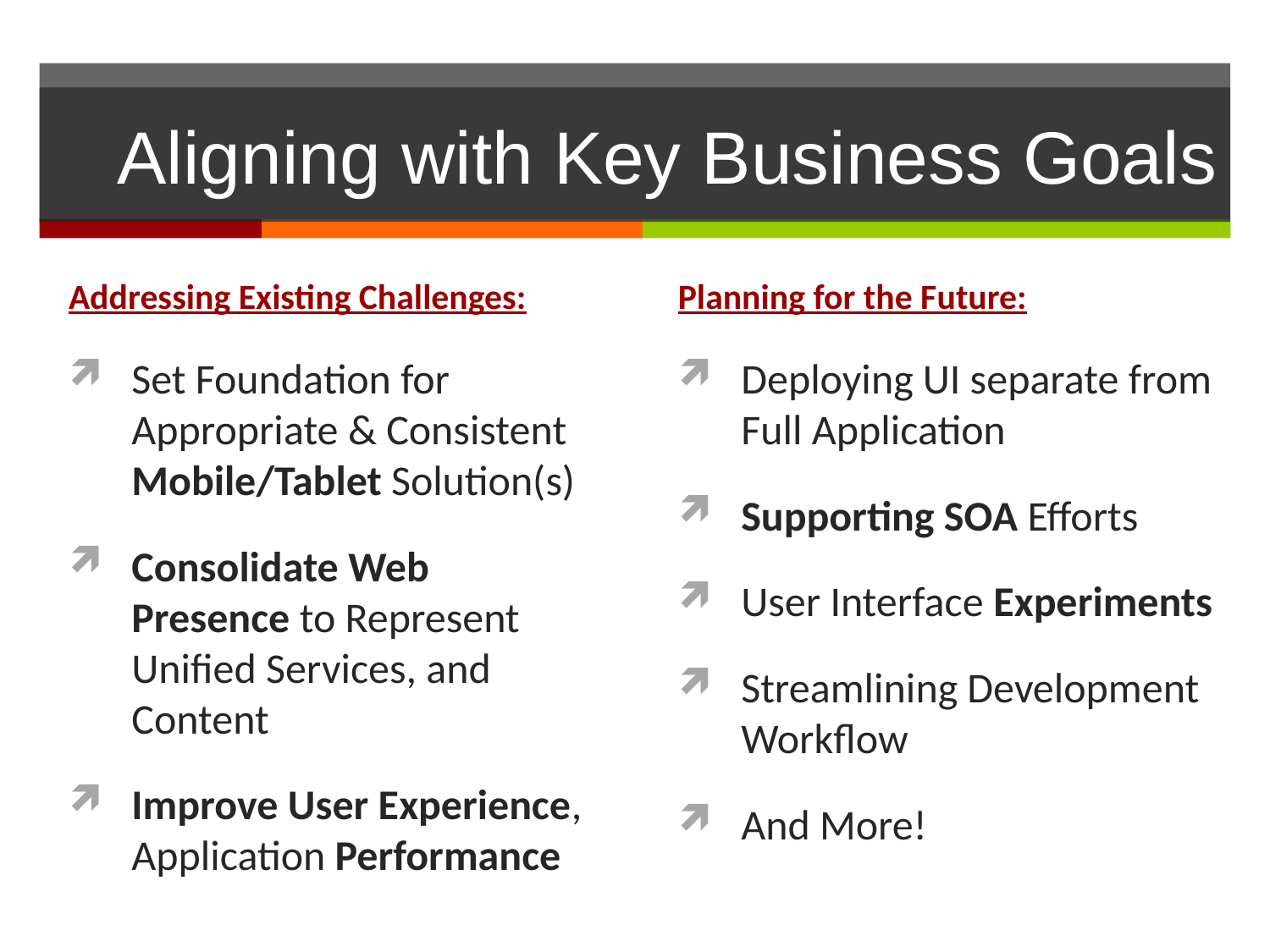

# Aligning with Key Business Goals
Planning for the Future:
Deploying UI separate from Full Application
Supporting SOA Efforts
User Interface Experiments
Streamlining Development Workflow
And More!
Addressing Existing Challenges:
Set Foundation for Appropriate & Consistent Mobile/Tablet Solution(s)
Consolidate Web Presence to Represent Unified Services, and Content
Improve User Experience, Application Performance